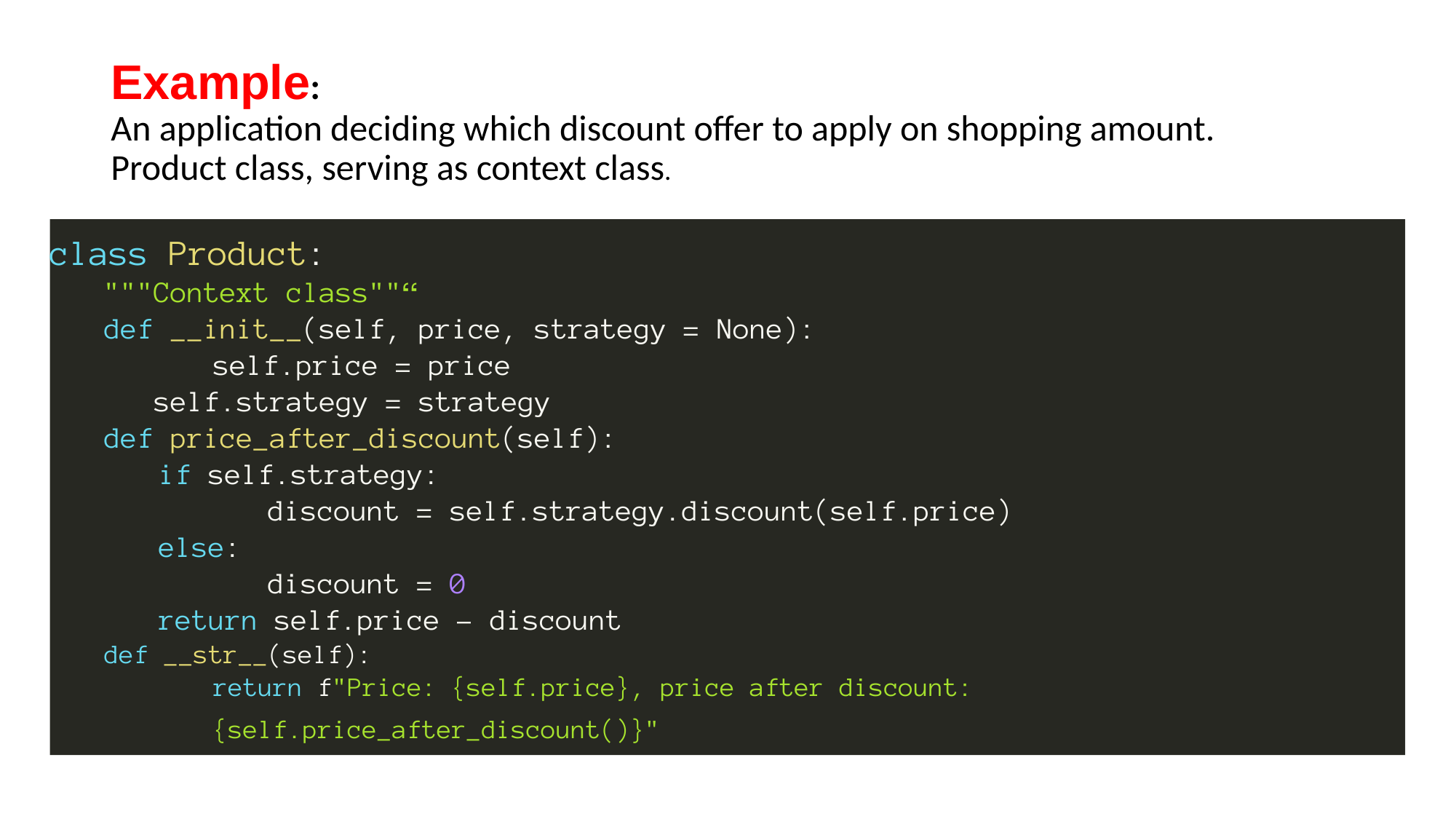

# Example: An application deciding which discount offer to apply on shopping amount. Product class, serving as context class.
class Product:
"""Context class""“
def __init__(self, price, strategy = None):
	self.price = price
   self.strategy = strategy
def price_after_discount(self):
if self.strategy:
	discount = self.strategy.discount(self.price)
else:
	discount = 0
return self.price - discount
def __str__(self):
	return f"Price: {self.price}, price after discount: 			 	{self.price_after_discount()}"